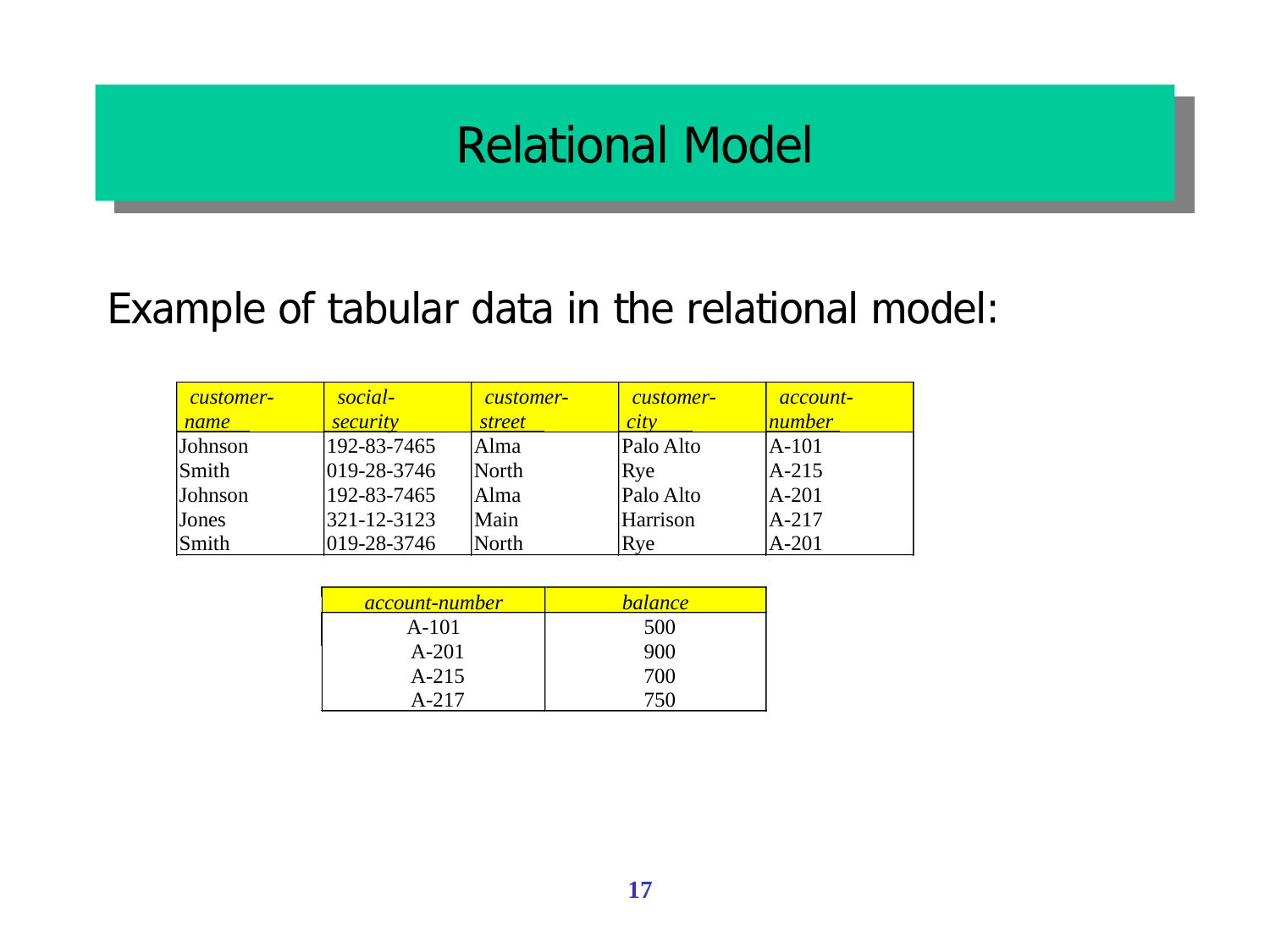

# Relational Model
Example of tabular data in the relational model:

customer-

social-

customer-

customer-

account-

 name
 security
 street
 city
number

Johnson

192-83-7465

Alma

Palo Alto

A-101

Smith
019-28-3746
North
Rye
A-215
Johnson
192-83-7465
Alma
Palo Alto
A-201
Jones
321-12-3123
Main
Harrison
A-217
Smith
019-28-3746
North
Rye
A-201

account-number
balance

A-101
500
A-201
900
A-215
700
A-217
750

17